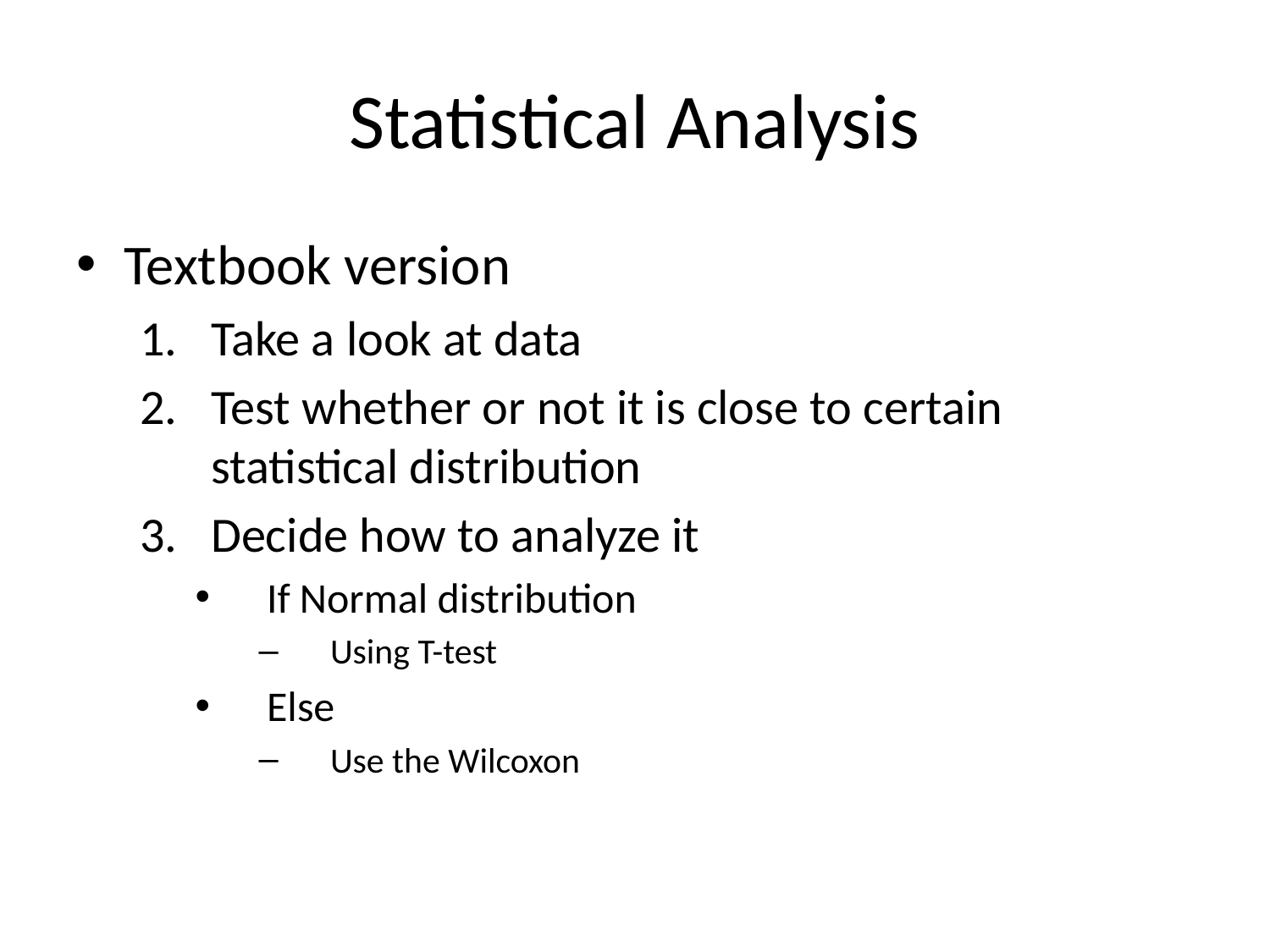

# Statistical Analysis
Textbook version
Take a look at data
Test whether or not it is close to certain statistical distribution
Decide how to analyze it
If Normal distribution
Using T-test
Else
Use the Wilcoxon